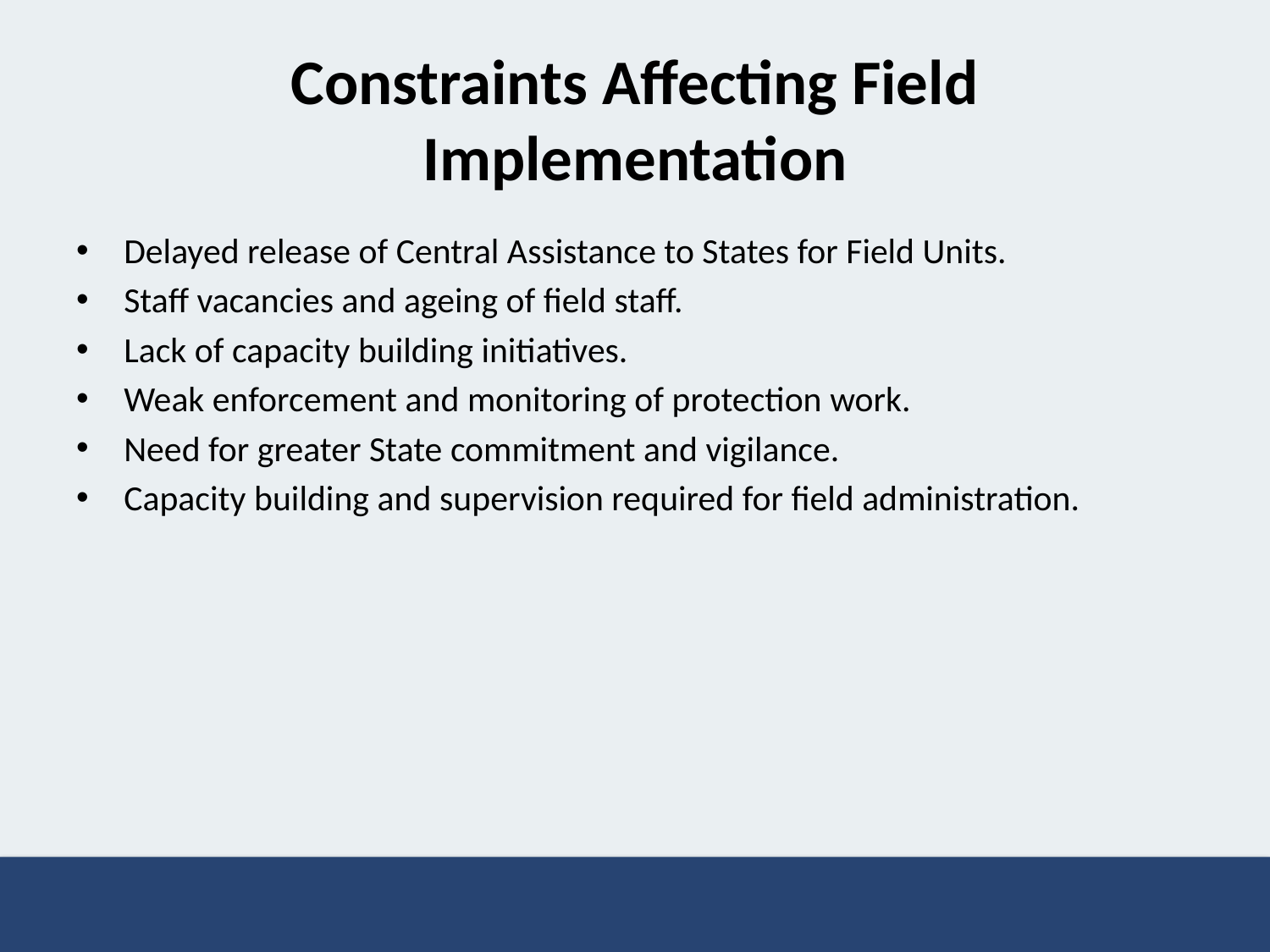

# Constraints Affecting Field Implementation
Delayed release of Central Assistance to States for Field Units.
Staff vacancies and ageing of field staff.
Lack of capacity building initiatives.
Weak enforcement and monitoring of protection work.
Need for greater State commitment and vigilance.
Capacity building and supervision required for field administration.